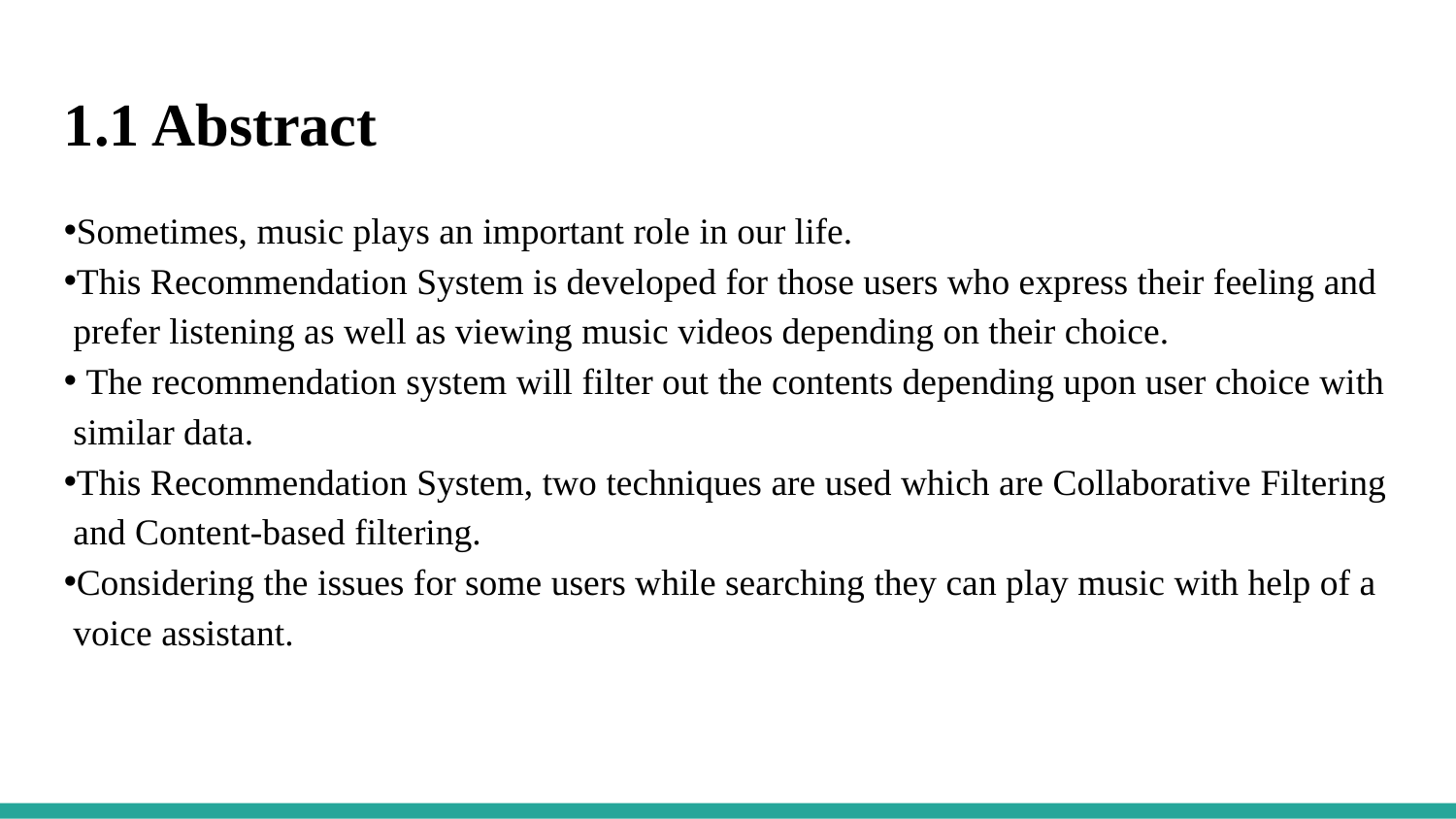

1.1 Abstract
Sometimes, music plays an important role in our life.
This Recommendation System is developed for those users who express their feeling and prefer listening as well as viewing music videos depending on their choice.
 The recommendation system will filter out the contents depending upon user choice with similar data.
This Recommendation System, two techniques are used which are Collaborative Filtering and Content-based filtering.
Considering the issues for some users while searching they can play music with help of a voice assistant.